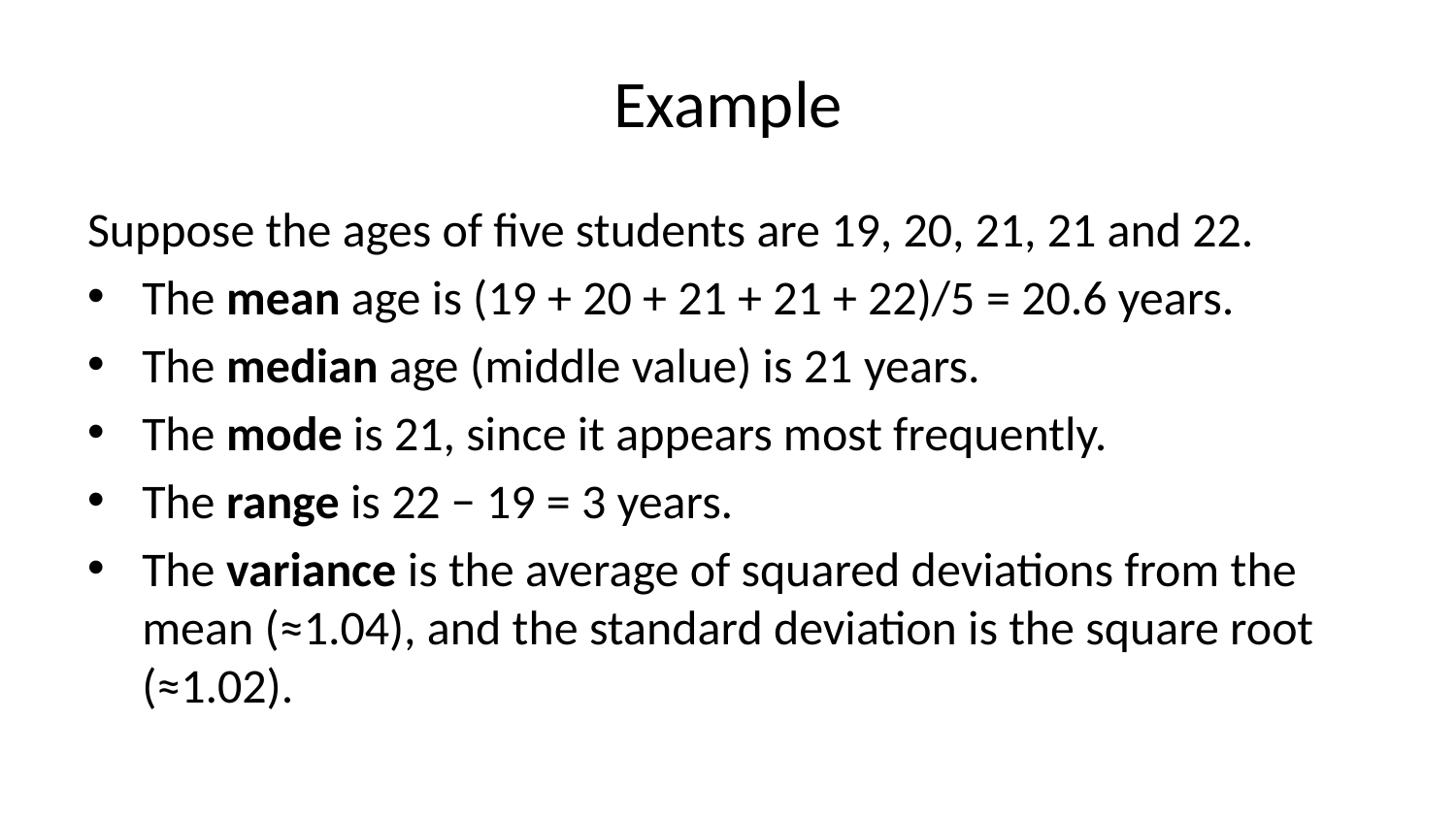

# Example
Suppose the ages of five students are 19, 20, 21, 21 and 22.
The mean age is (19 + 20 + 21 + 21 + 22)/5 = 20.6 years.
The median age (middle value) is 21 years.
The mode is 21, since it appears most frequently.
The range is 22 − 19 = 3 years.
The variance is the average of squared deviations from the mean (≈1.04), and the standard deviation is the square root (≈1.02).